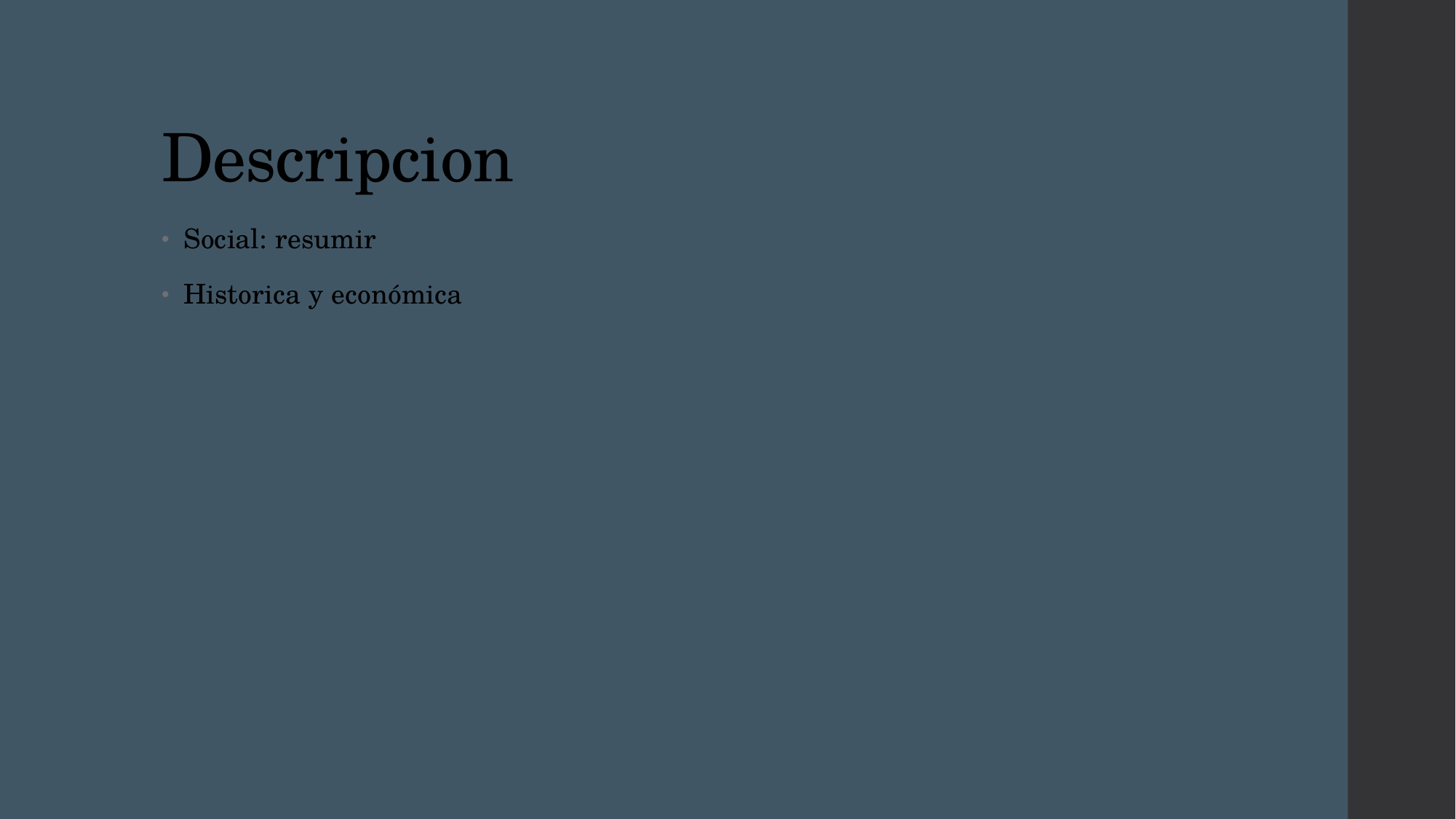

# Descripcion
Social: resumir
Historica y económica